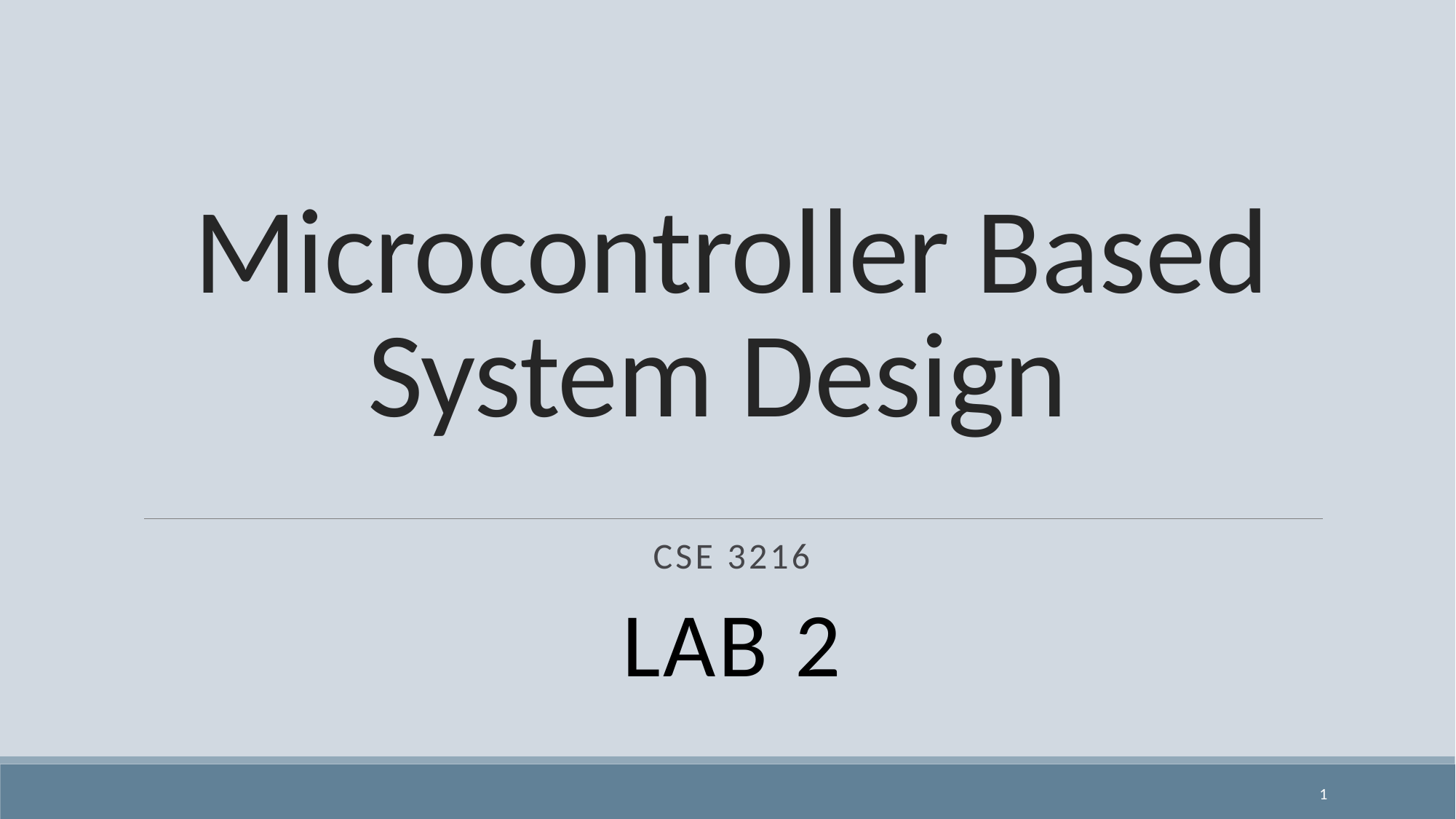

# Microcontroller Based System Design
CSE 3216
LAB 2
1